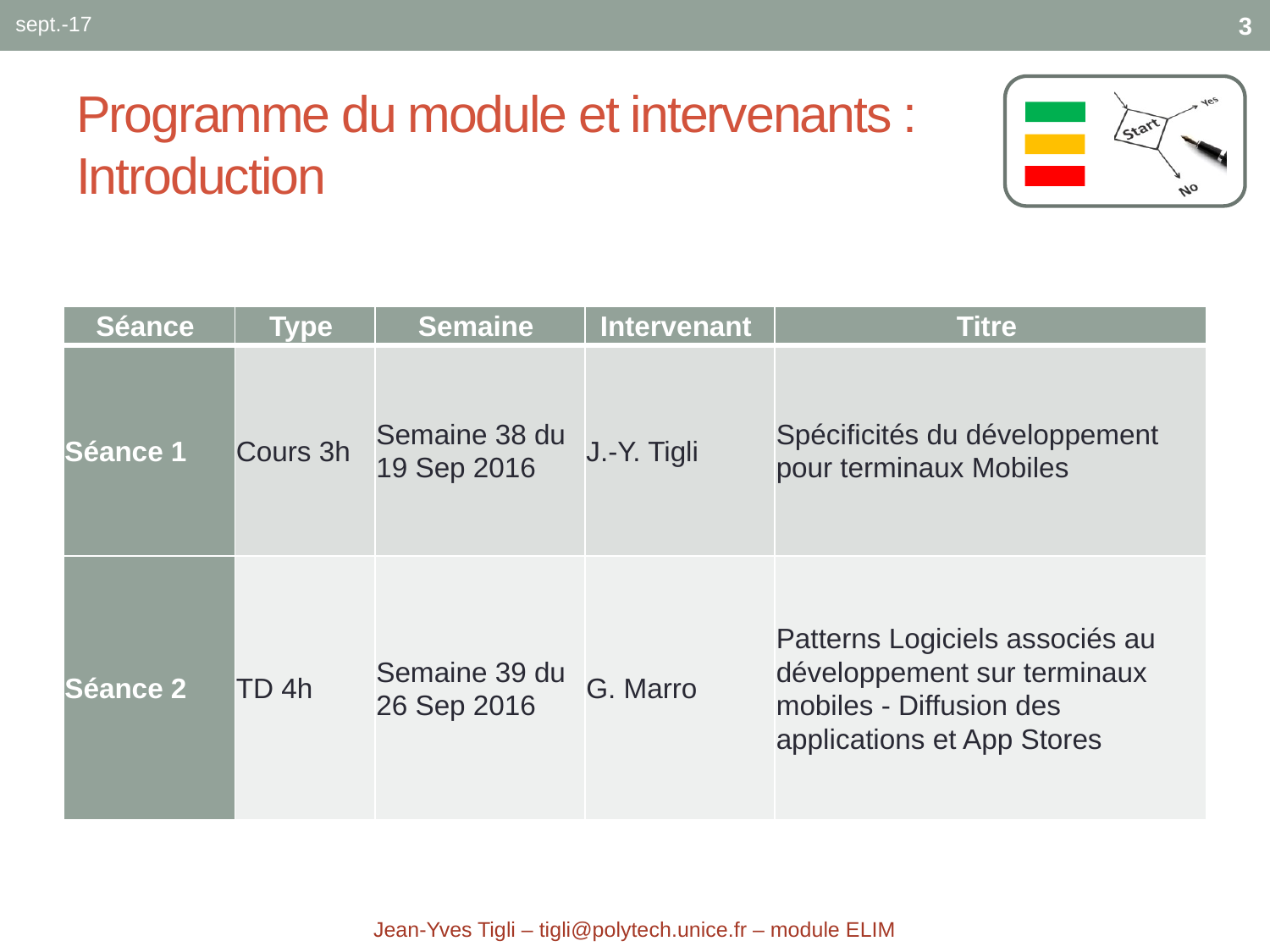

sept.-17
3
# Programme du module et intervenants : Introduction
| Séance | Type | Semaine | Intervenant | Titre |
| --- | --- | --- | --- | --- |
| Séance 1 | Cours 3h | Semaine 38 du 19 Sep 2016 | J.-Y. Tigli | Spécificités du développement pour terminaux Mobiles |
| Séance 2 | TD 4h | Semaine 39 du 26 Sep 2016 | G. Marro | Patterns Logiciels associés au développement sur terminaux mobiles - Diffusion des applications et App Stores |
Jean-Yves Tigli – tigli@polytech.unice.fr – module ELIM